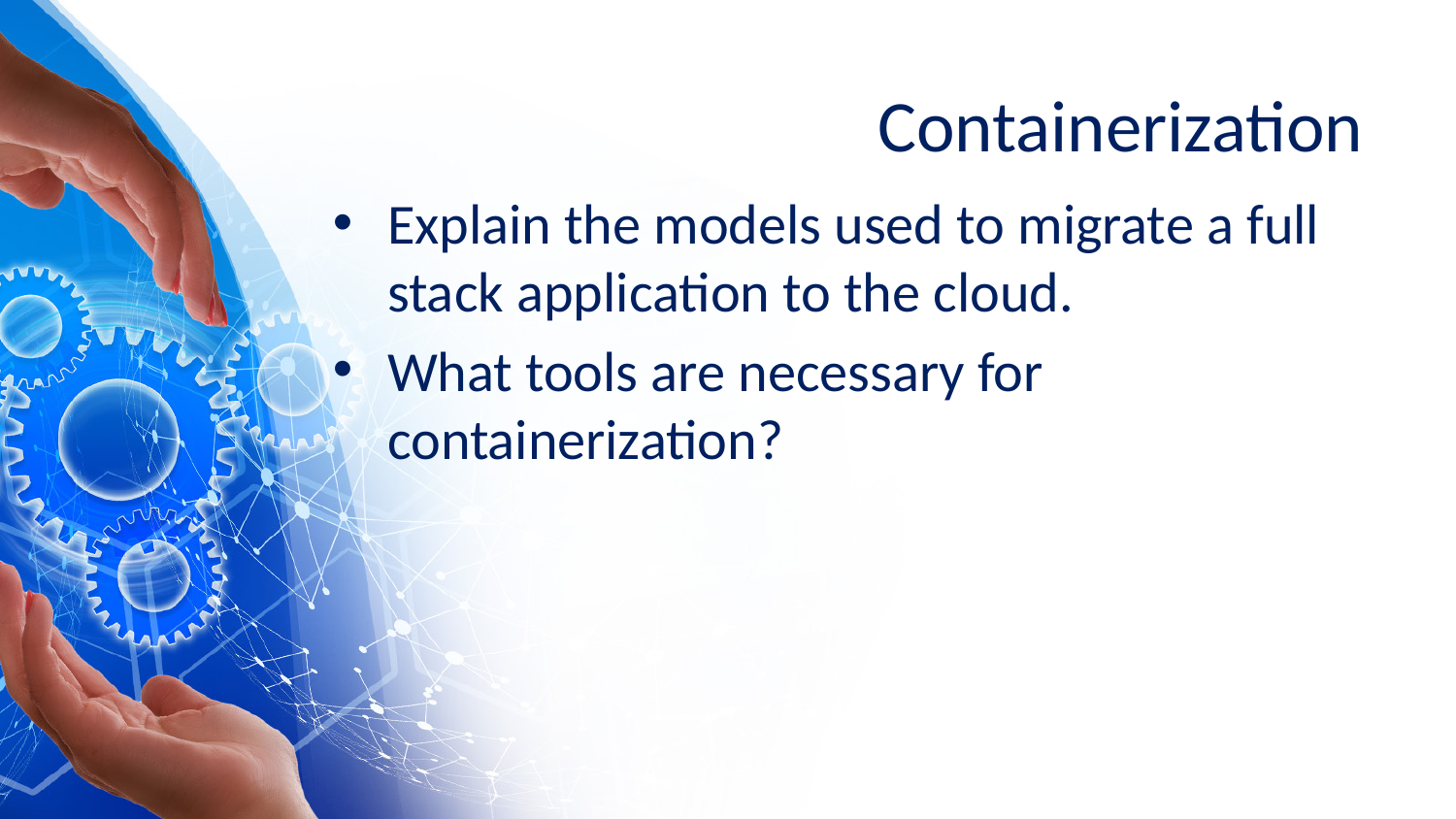

# Containerization
Explain the models used to migrate a full stack application to the cloud.
What tools are necessary for containerization?